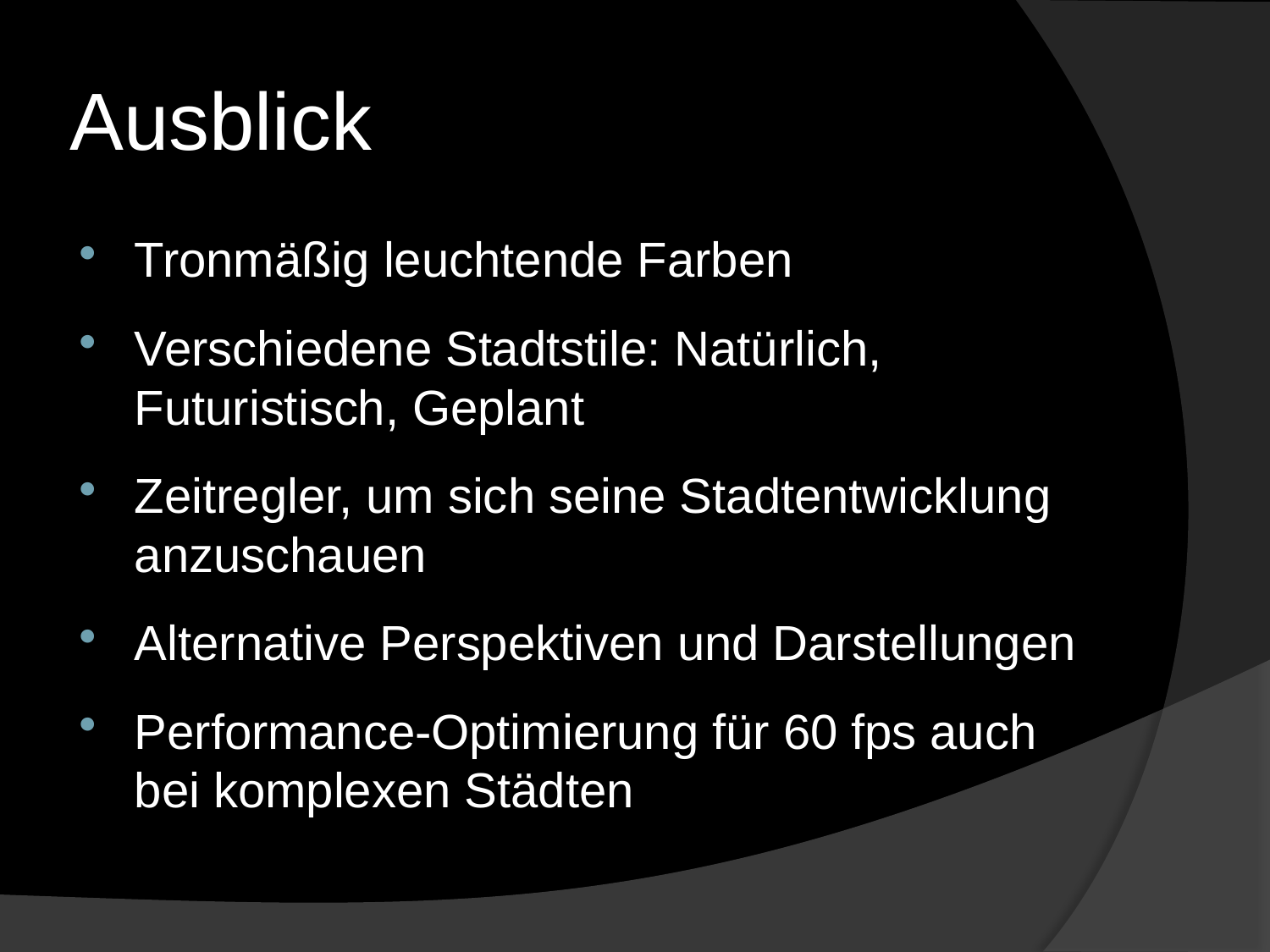

# Ausblick
Tronmäßig leuchtende Farben
Verschiedene Stadtstile: Natürlich, Futuristisch, Geplant
Zeitregler, um sich seine Stadtentwicklung anzuschauen
Alternative Perspektiven und Darstellungen
Performance-Optimierung für 60 fps auch bei komplexen Städten